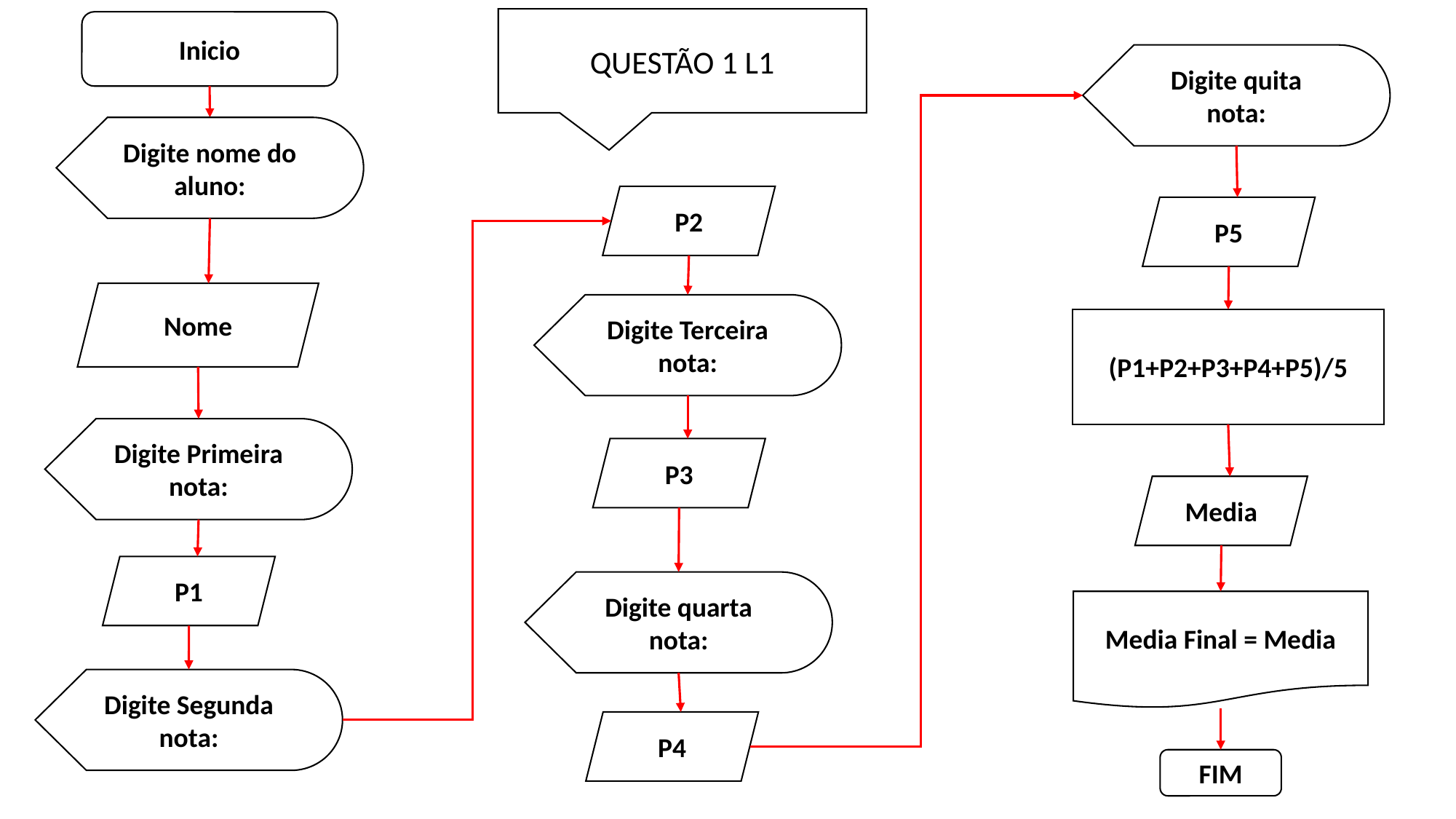

QUESTÃO 1 L1
Inicio
Digite quita nota:
Digite nome do aluno:
P2
P5
Nome
Digite Terceira nota:
(P1+P2+P3+P4+P5)/5
Digite Primeira nota:
P3
Media
P1
Digite quarta nota:
Media Final = Media
Digite Segunda nota:
P4
FIM